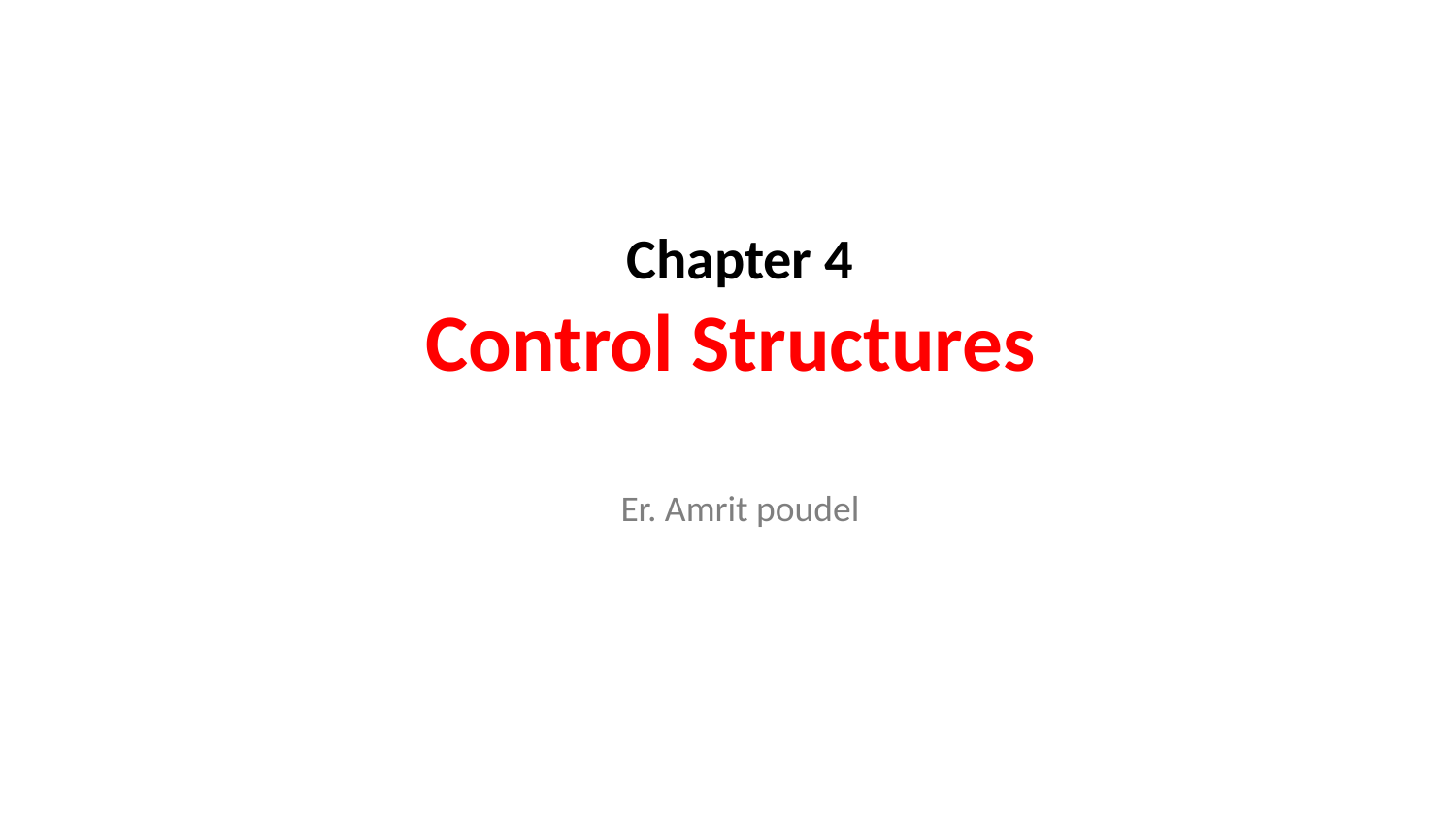

Chapter 4
Control Structures

Er. Amrit poudel